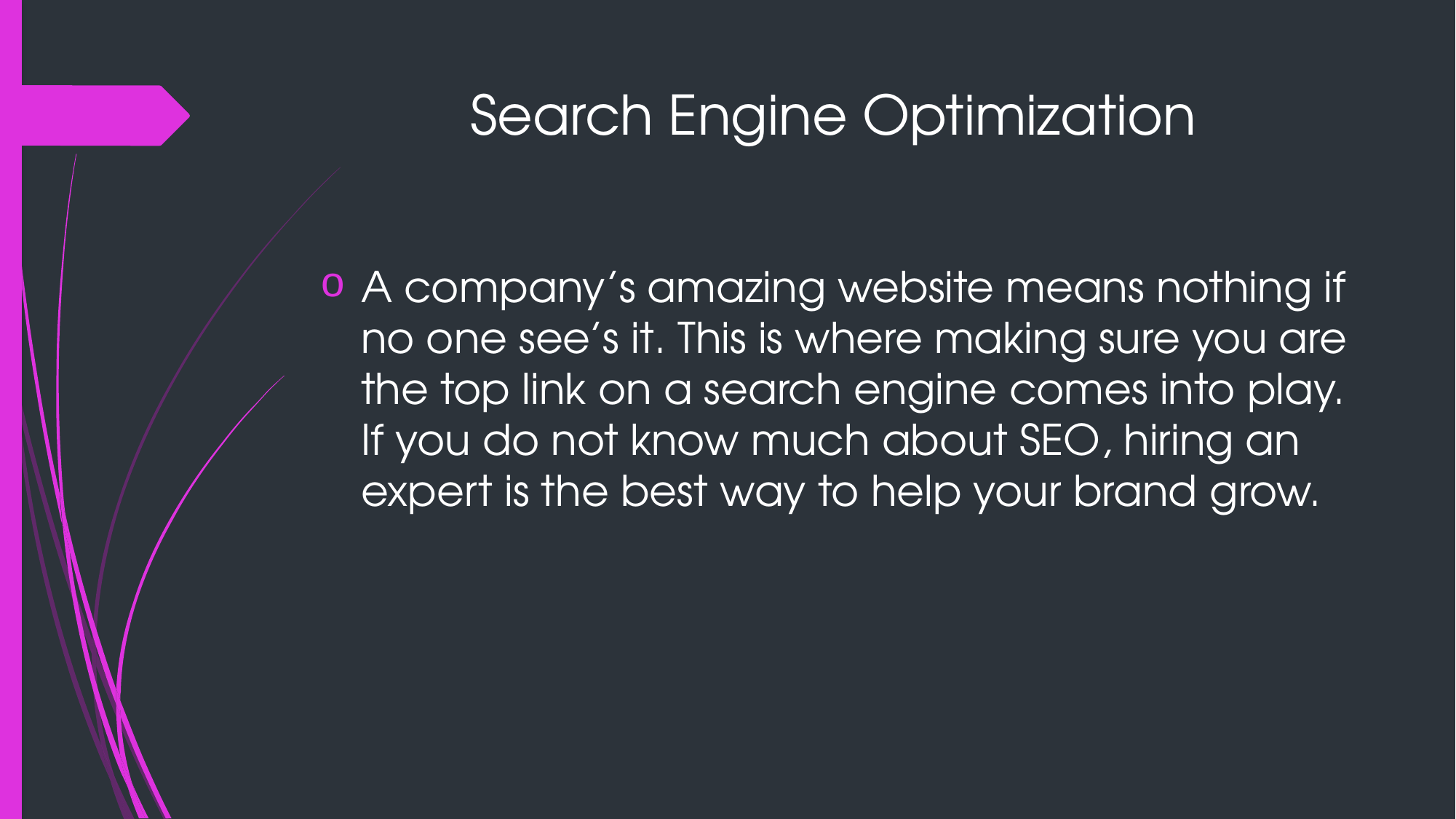

# Search Engine Optimization
A company’s amazing website means nothing if no one see’s it. This is where making sure you are the top link on a search engine comes into play. If you do not know much about SEO, hiring an expert is the best way to help your brand grow.